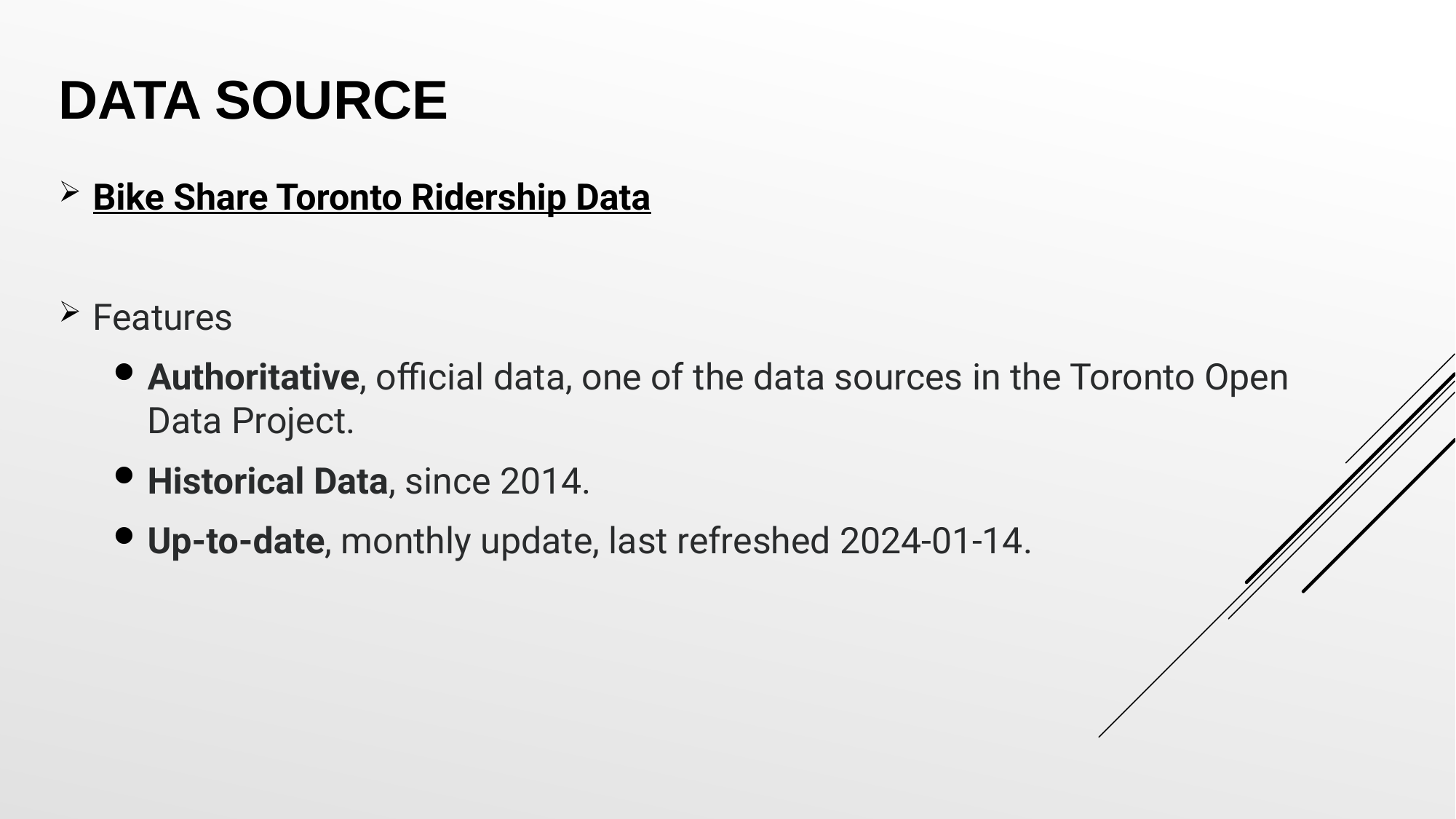

# Data Source
Bike Share Toronto Ridership Data

Features
Authoritative, official data, one of the data sources in the Toronto Open Data Project.
Historical Data, since 2014.
Up-to-date, monthly update, last refreshed 2024-01-14.